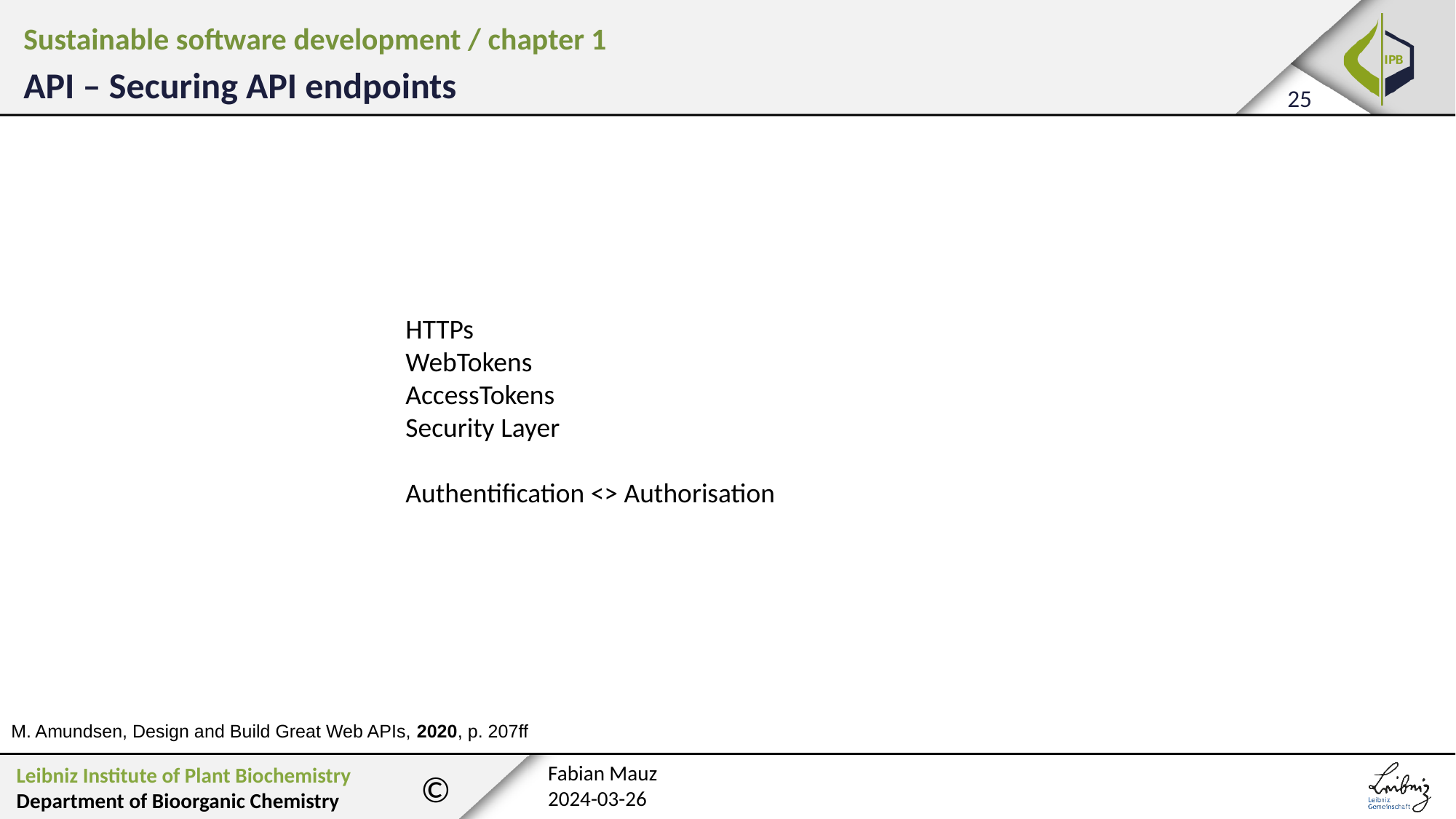

Sustainable software development / chapter 1
API – Securing API endpoints

HTTPs
WebTokens
AccessTokens
Security Layer

Authentification <> Authorisation
M. Amundsen, Design and Build Great Web APIs, 2020, p. 207ff